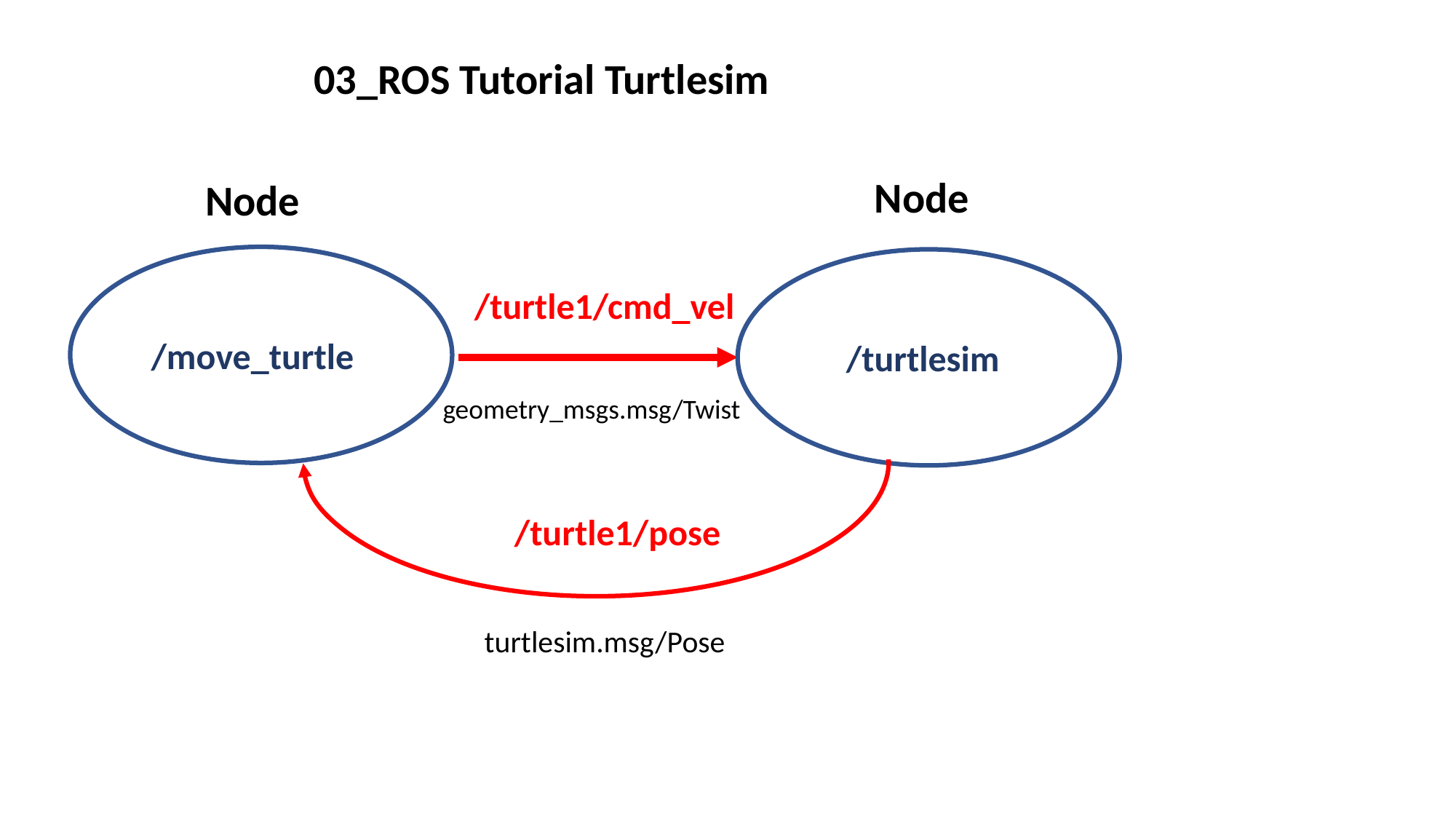

03_ROS Tutorial Turtlesim
Node
Node

/turtle1/cmd_vel
/move_turtle

/turtlesim
geometry_msgs.msg/Twist
/turtle1/pose
turtlesim.msg/Pose